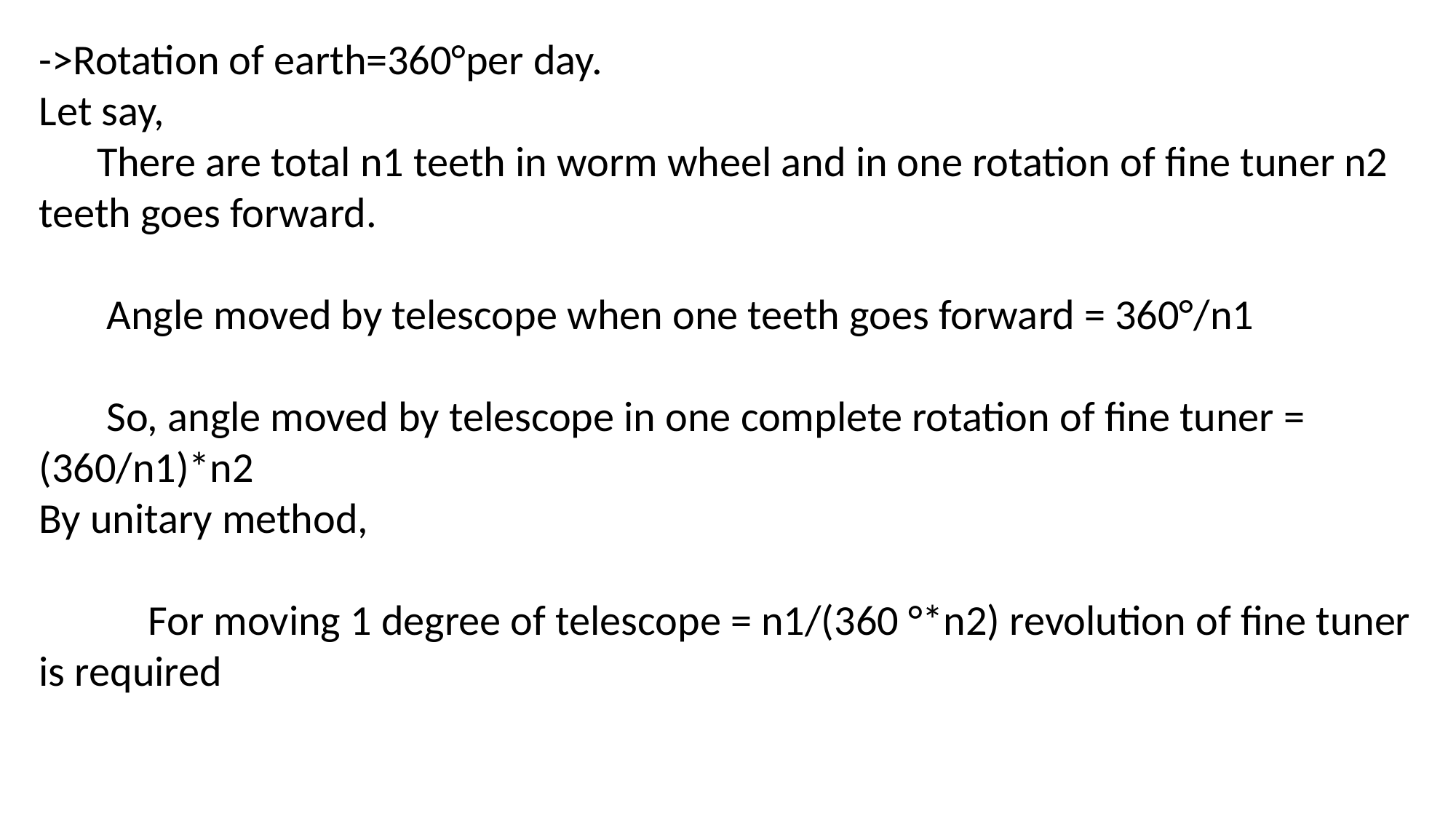

->Rotation of earth=360°per day.
Let say,
      There are total n1 teeth in worm wheel and in one rotation of fine tuner n2 teeth goes forward.

       Angle moved by telescope when one teeth goes forward = 360°/n1

       So, angle moved by telescope in one complete rotation of fine tuner = (360/n1)*n2
By unitary method,

	For moving 1 degree of telescope = n1/(360 °*n2) revolution of fine tuner is required